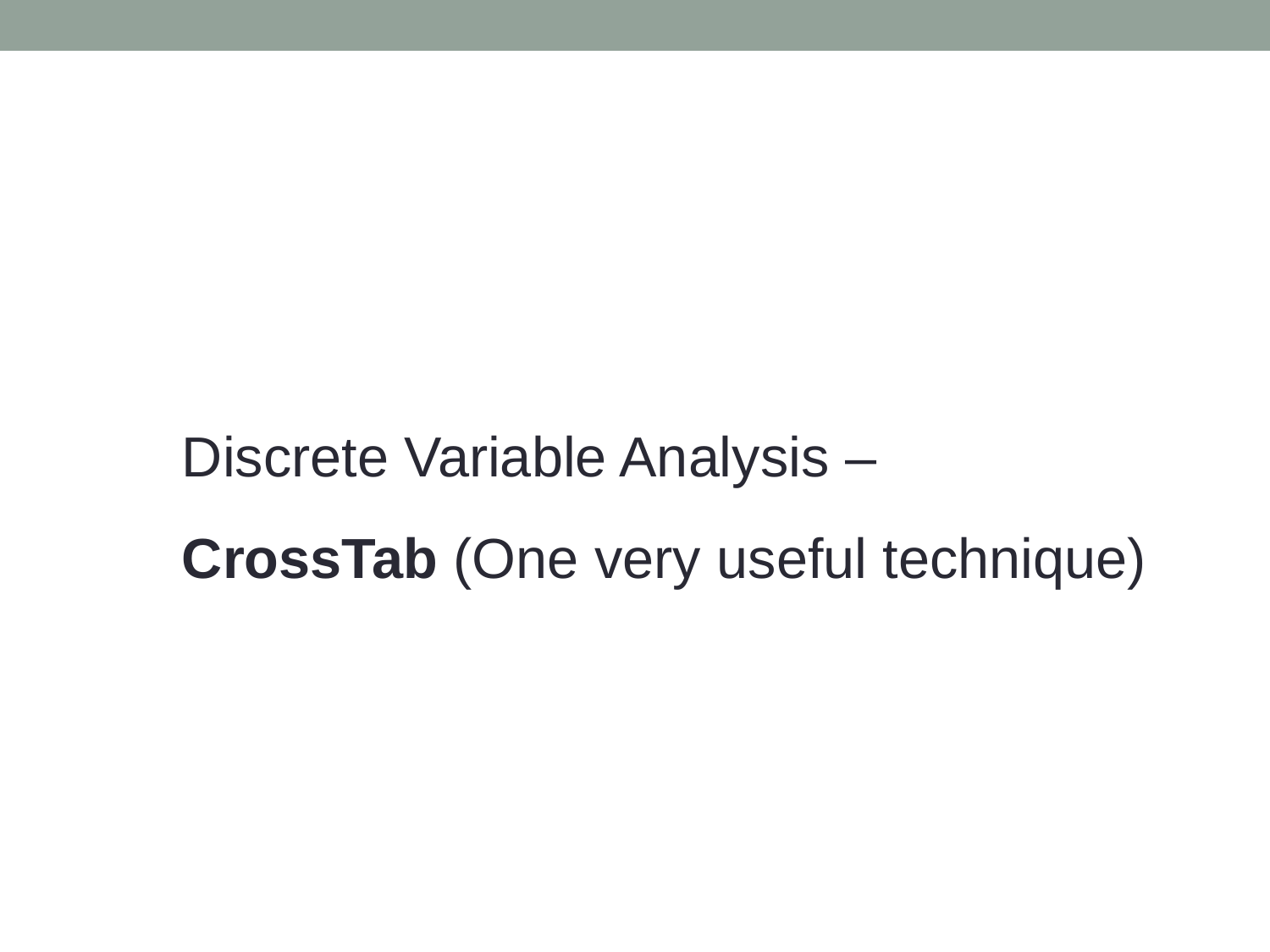

Discrete Variable Analysis –
CrossTab (One very useful technique)